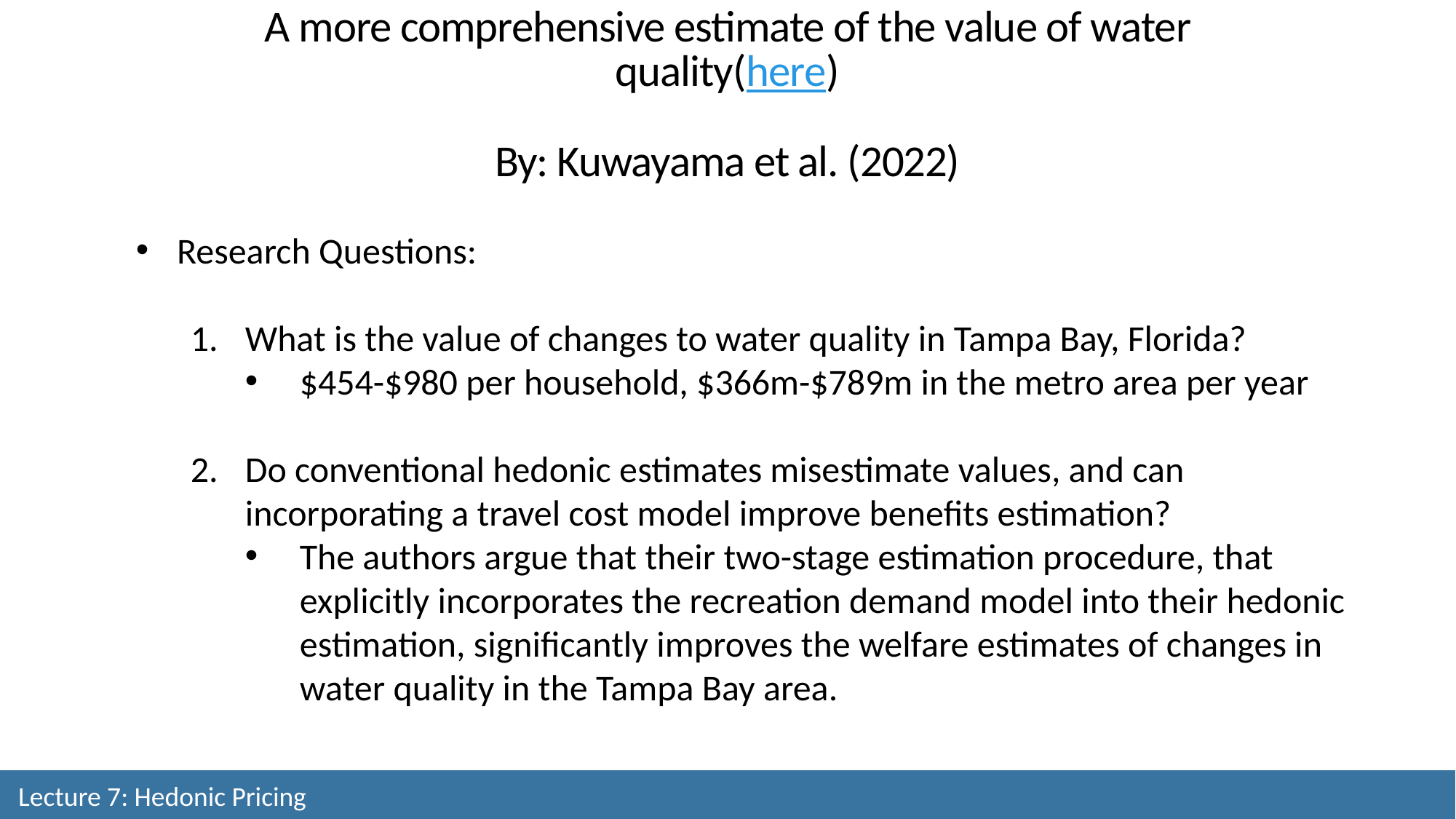

A more comprehensive estimate of the value of water quality(here)

By: Kuwayama et al. (2022)
Research Questions:

What is the value of changes to water quality in Tampa Bay, Florida?
$454-$980 per household, $366m-$789m in the metro area per year
Approximately $13.70 per trip for
Do conventional hedonic estimates misestimate values, and can incorporating a travel cost model improve benefits estimation?
The authors argue that their two-stage estimation procedure, that explicitly incorporates the recreation demand model into their hedonic estimation, significantly improves the welfare estimates of changes in water quality in the Tampa Bay area.  the value of the regional park.